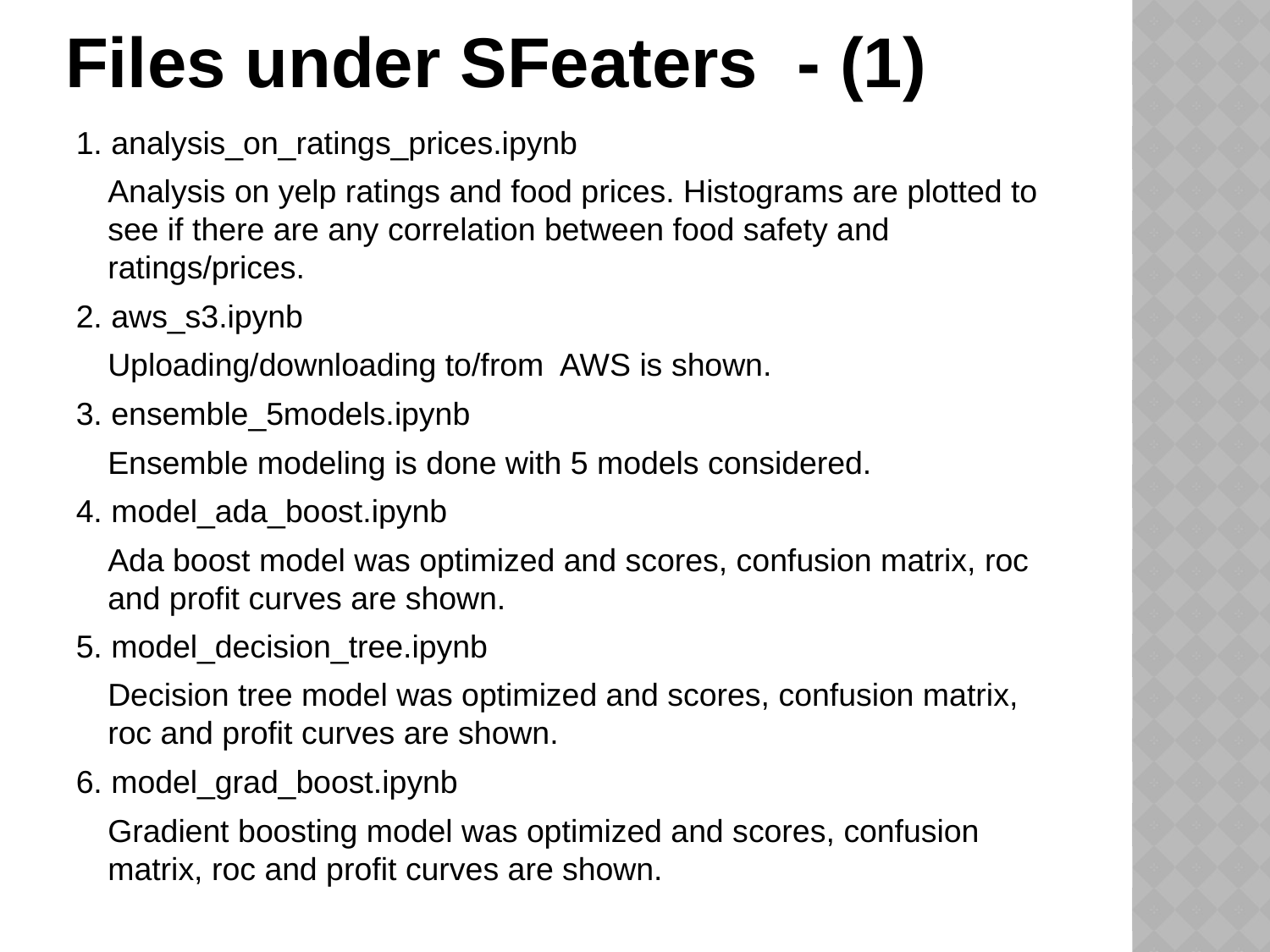

Files under SFeaters  - (1)
1. analysis_on_ratings_prices.ipynb
Analysis on yelp ratings and food prices. Histograms are plotted to see if there are any correlation between food safety and ratings/prices.
2. aws_s3.ipynb
Uploading/downloading to/from  AWS is shown.
3. ensemble_5models.ipynb
Ensemble modeling is done with 5 models considered.
4. model_ada_boost.ipynb
Ada boost model was optimized and scores, confusion matrix, roc and profit curves are shown.
5. model_decision_tree.ipynb
Decision tree model was optimized and scores, confusion matrix, roc and profit curves are shown.
6. model_grad_boost.ipynb
Gradient boosting model was optimized and scores, confusion matrix, roc and profit curves are shown.